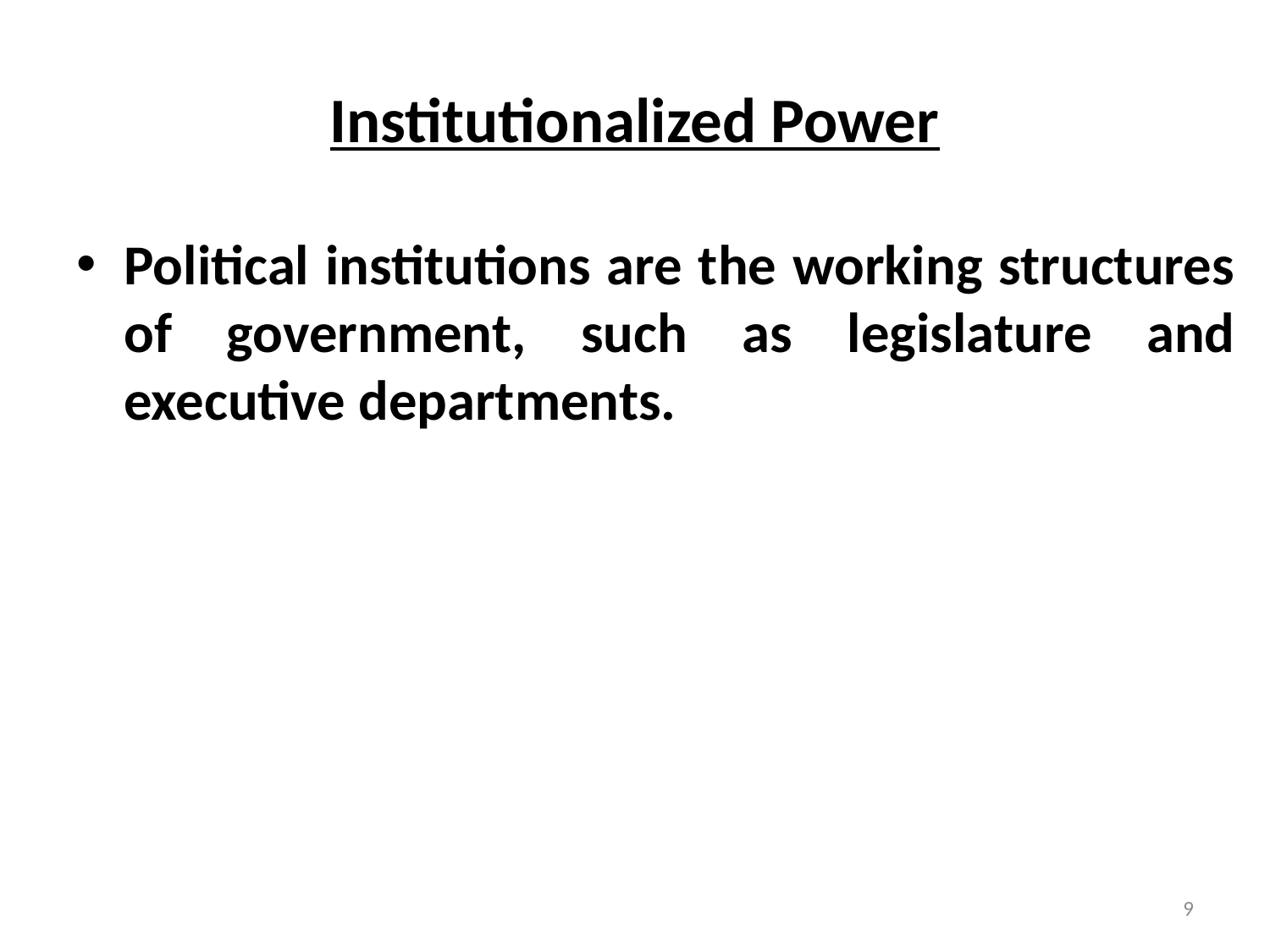

# Institutionalized Power
Political institutions are the working structures of government, such as legislature and executive departments.
9